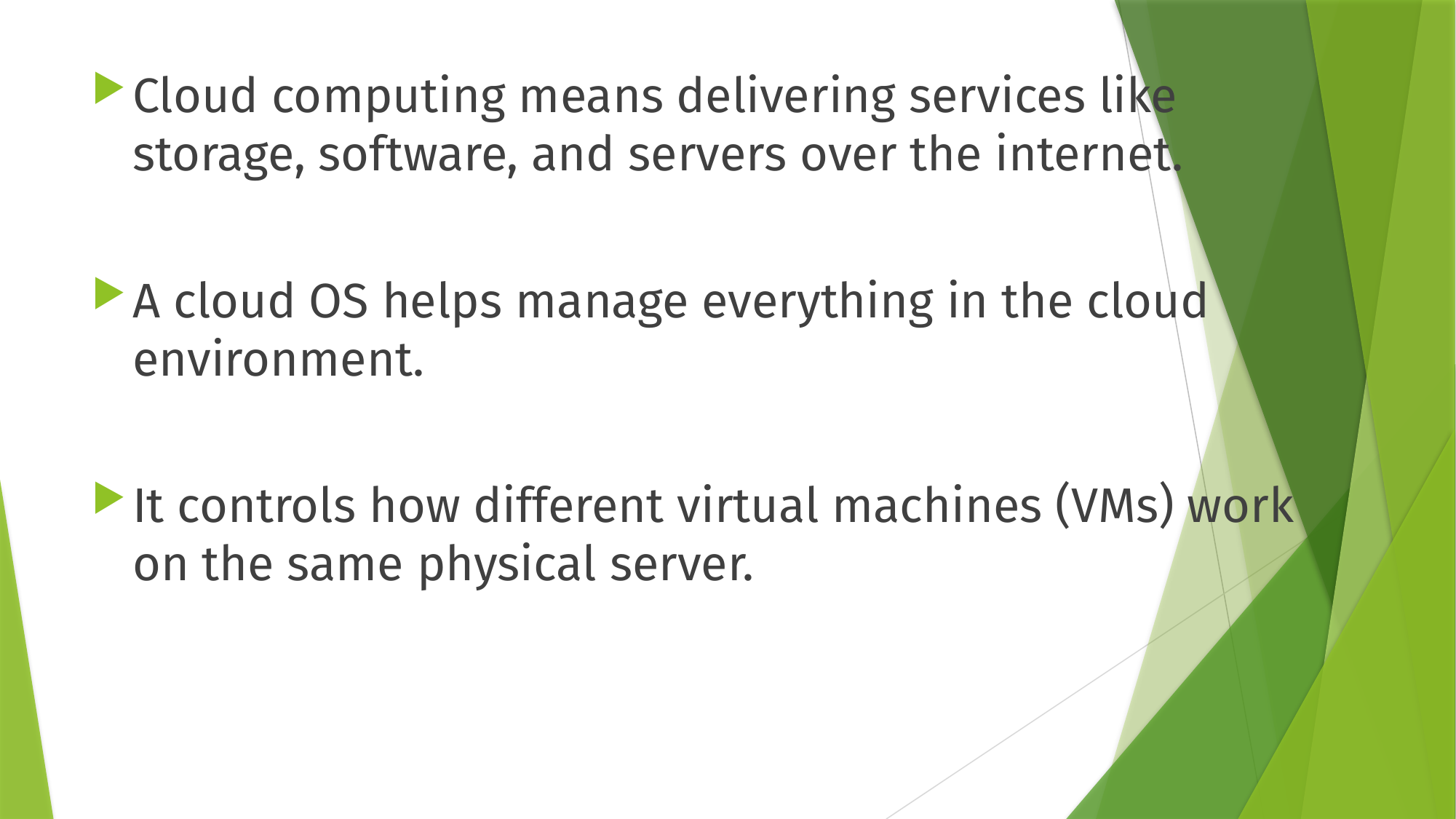

Cloud computing means delivering services like storage, software, and servers over the internet.

A cloud OS helps manage everything in the cloud environment.

It controls how different virtual machines (VMs) work on the same physical server.